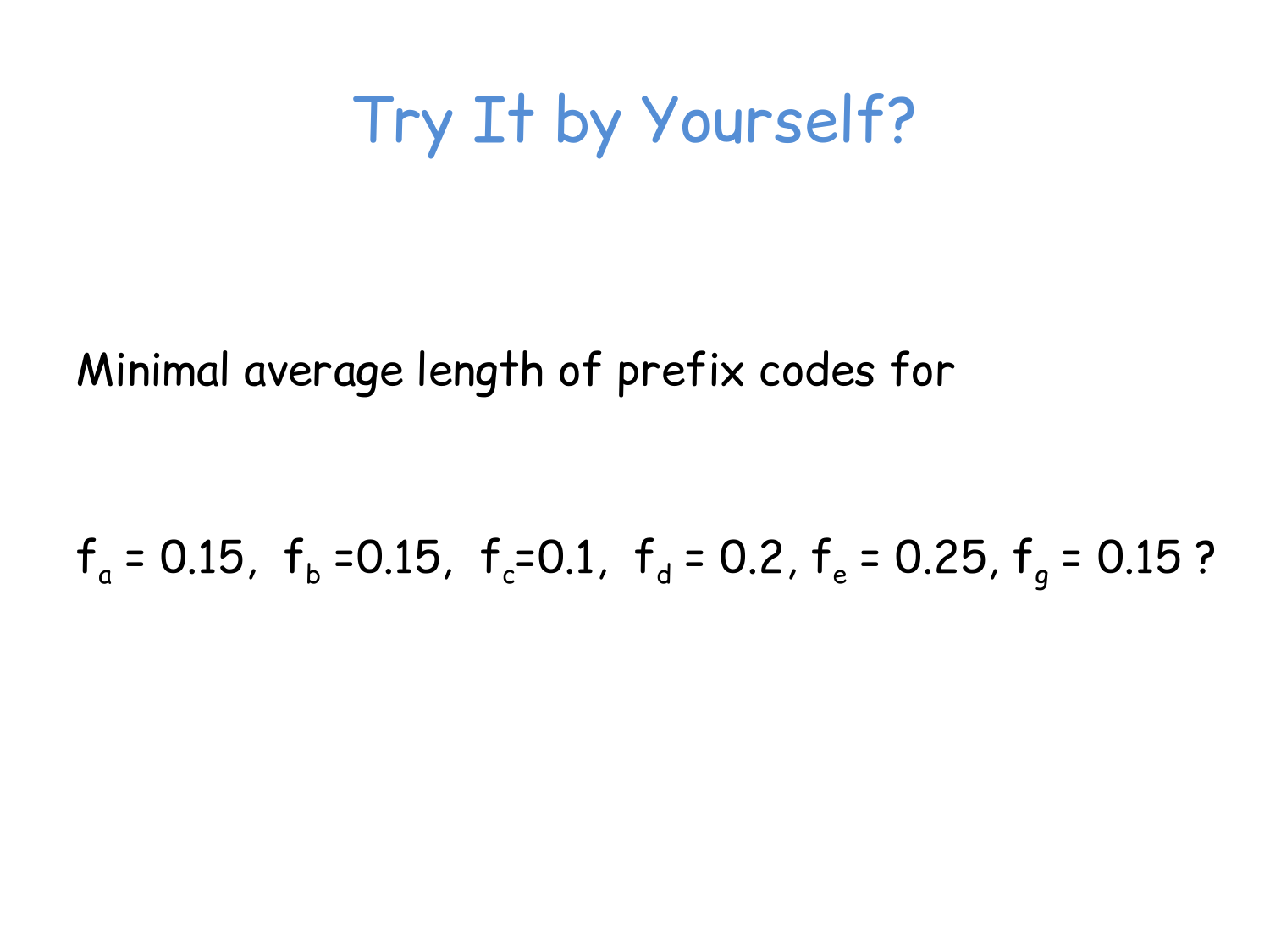

# Try It by Yourself?

Minimal average length of prefix codes for
fa = 0.15,  fb =0.15,  fc=0.1,  fd = 0.2, fe = 0.25, fg = 0.15 ?